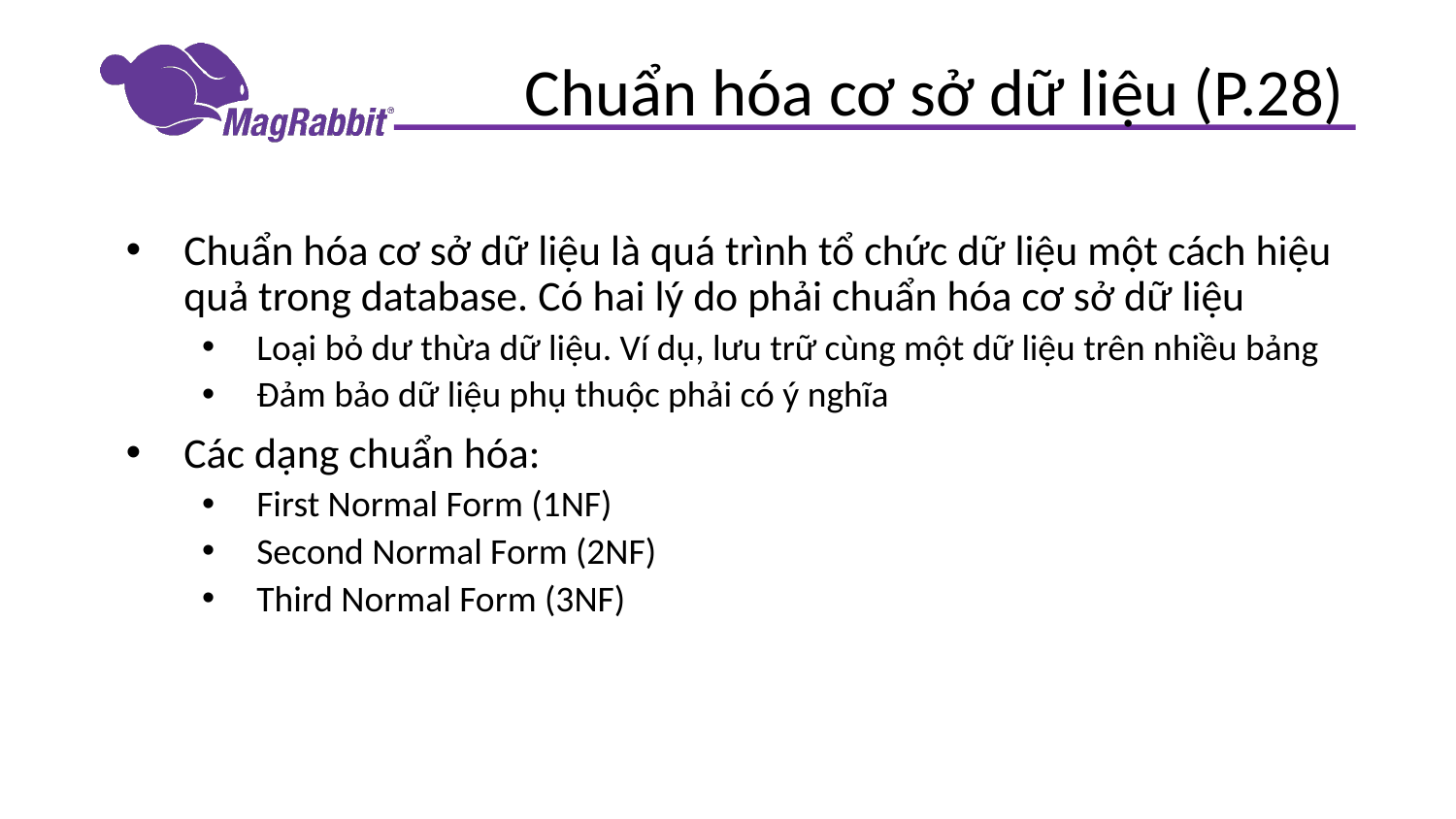

# Chuẩn hóa cơ sở dữ liệu (P.28)
Chuẩn hóa cơ sở dữ liệu là quá trình tổ chức dữ liệu một cách hiệu quả trong database. Có hai lý do phải chuẩn hóa cơ sở dữ liệu
Loại bỏ dư thừa dữ liệu. Ví dụ, lưu trữ cùng một dữ liệu trên nhiều bảng
Đảm bảo dữ liệu phụ thuộc phải có ý nghĩa
Các dạng chuẩn hóa:
First Normal Form (1NF)
Second Normal Form (2NF)
Third Normal Form (3NF)